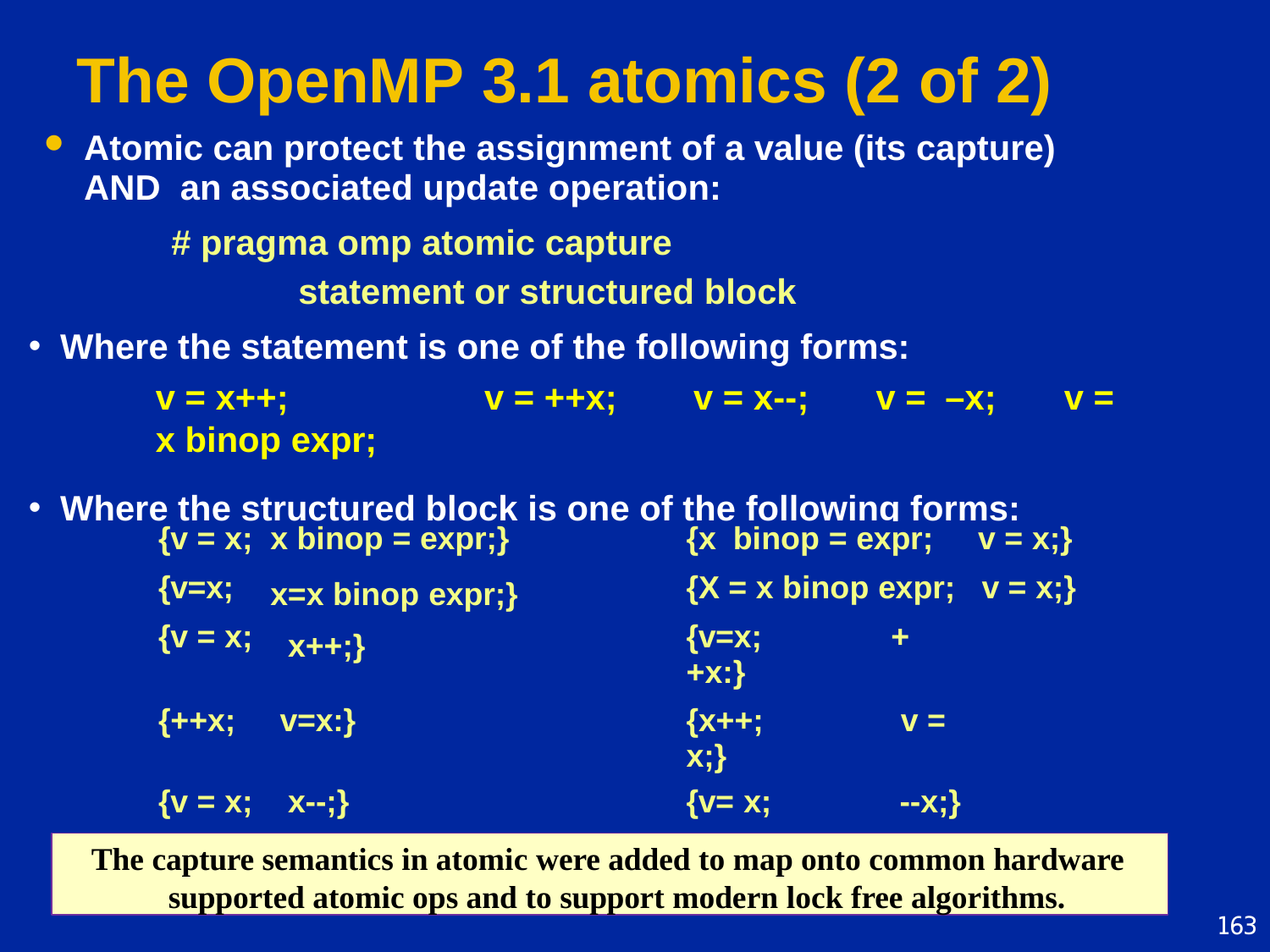

# The OpenMP 3.1 atomics (2 of 2)
Atomic can protect the assignment of a value (its capture) AND  an associated update operation:
# pragma omp atomic capture
statement or structured block
Where the statement is one of the following forms:
v = x++;	v = ++x;	v = x--;	v =	–x;	v = x binop expr;
Where the structured block is one of the following forms:
| {v = x; {v=x; {v = x; | x binop = expr;} x=x binop expr;} x++;} | {x binop = expr; {X = x binop expr; {v=x; ++x:} | v = x;} v = x;} |
| --- | --- | --- | --- |
| {++x; | v=x:} | {x++; v = x;} |  |
| {v = x; | x--;} | {v= x; --x;} |  |
| {--x; | v = x;} | {x--; v = x;} |  |
The capture semantics in atomic were added to map onto common hardware  supported atomic ops and to support modern lock free algorithms.
163